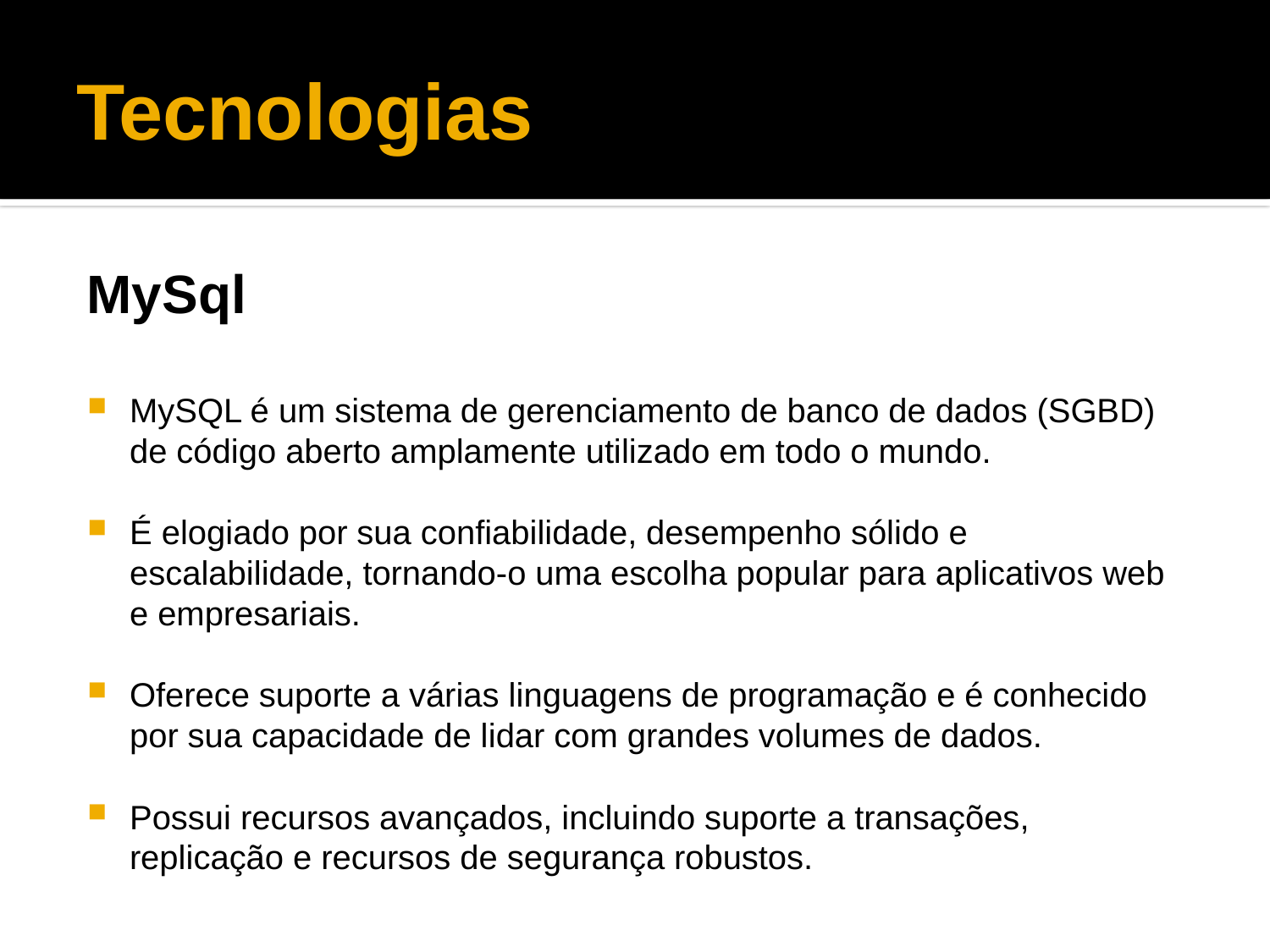

# Tecnologias
MySql

MySQL é um sistema de gerenciamento de banco de dados (SGBD) de código aberto amplamente utilizado em todo o mundo.

É elogiado por sua confiabilidade, desempenho sólido e escalabilidade, tornando-o uma escolha popular para aplicativos web e empresariais.

Oferece suporte a várias linguagens de programação e é conhecido por sua capacidade de lidar com grandes volumes de dados.

Possui recursos avançados, incluindo suporte a transações, replicação e recursos de segurança robustos.